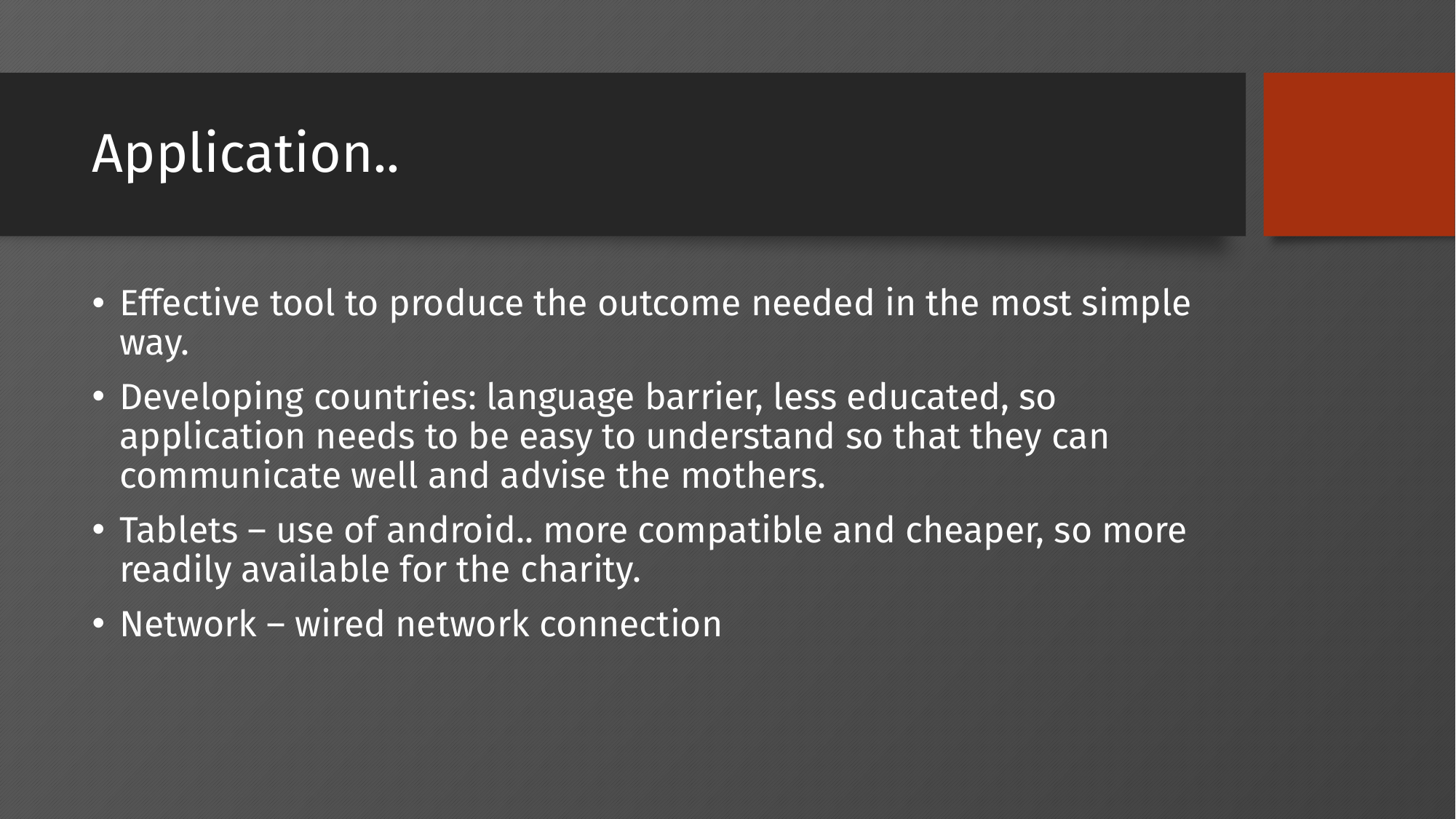

# Application..
Effective tool to produce the outcome needed in the most simple way.
Developing countries: language barrier, less educated, so application needs to be easy to understand so that they can communicate well and advise the mothers.
Tablets – use of android.. more compatible and cheaper, so more readily available for the charity.
Network – wired network connection